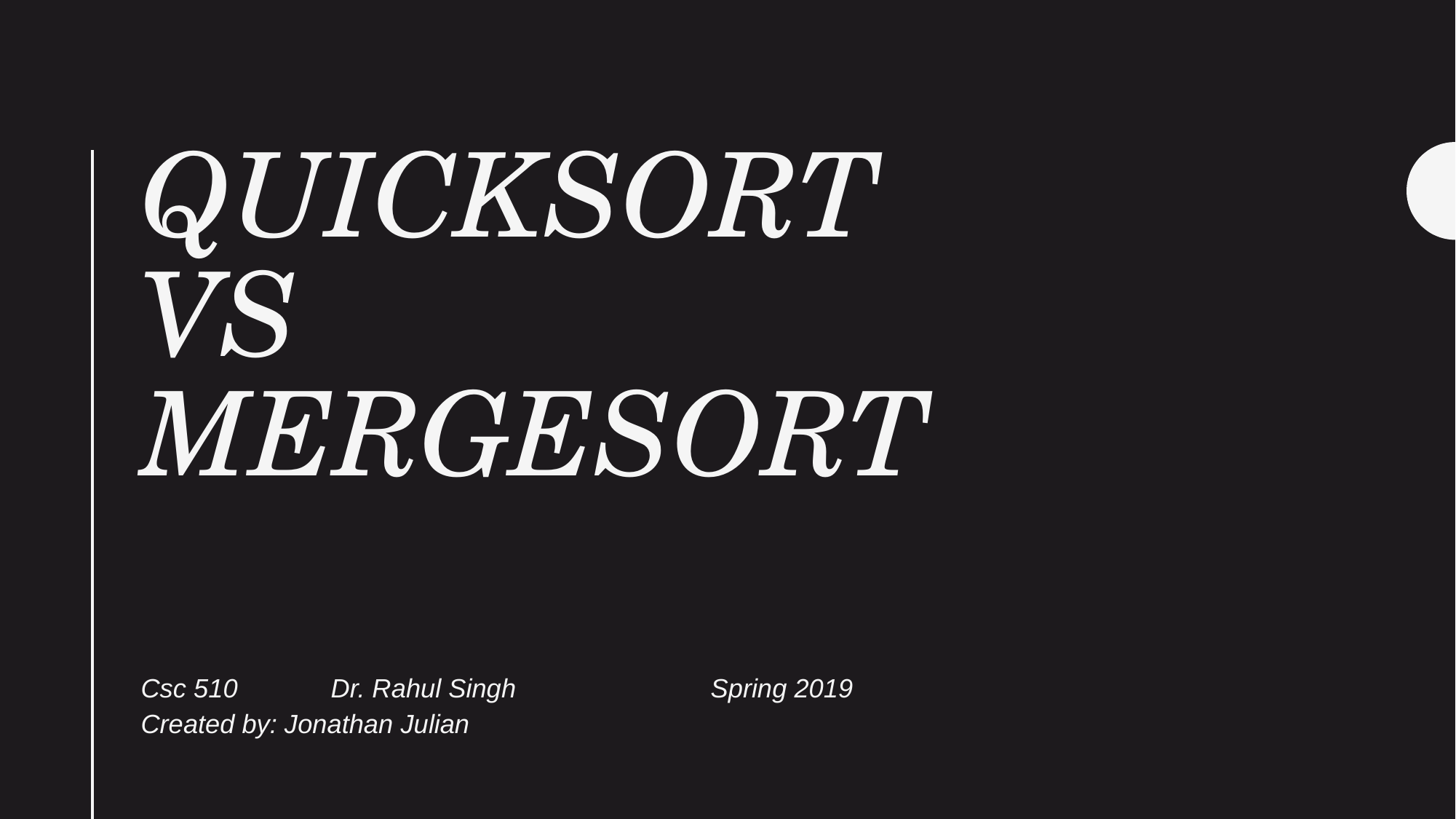

# Quicksort vs Mergesort
Csc 510		Dr. Rahul Singh  		Spring 2019
Created by: Jonathan Julian